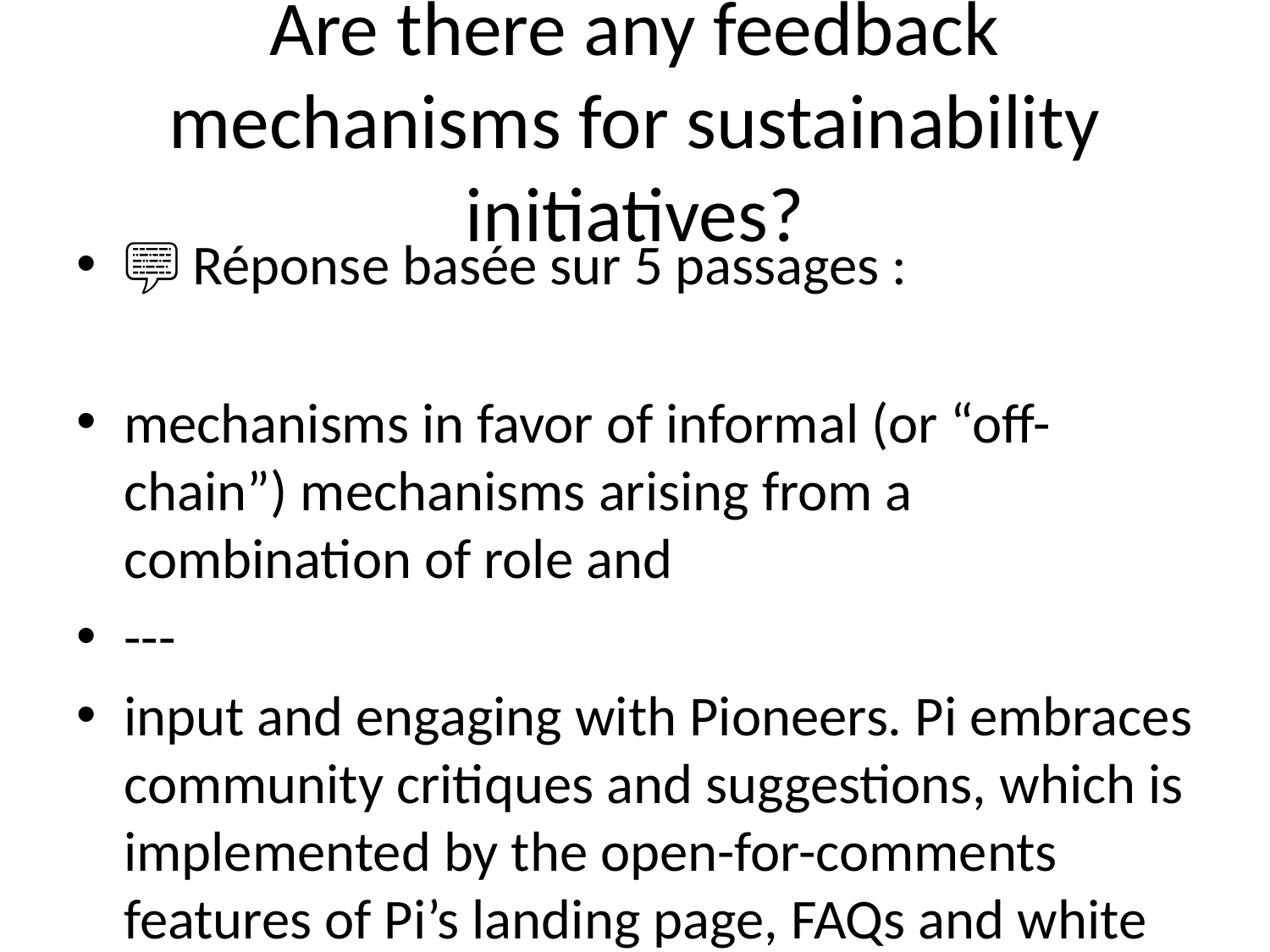

# Are there any feedback mechanisms for sustainability initiatives?
💬 Réponse basée sur 5 passages :

mechanisms in favor of informal (or “off-chain”) mechanisms arising from a combination of role and
---
input and engaging with Pioneers. Pi embraces community critiques and suggestions, which is implemented by the open-for-comments features of Pi’s landing page, FAQs and white paper. Whenever people browse these materials on Pi’s websites, they can submit comment on a specific section right there to ask for questions and make suggestions. Offline Pioneer meetups that Pi’s core
---
of us spend hours day on our phones. While on our phones, each of our views, posts or clicks creates extraordinary profits for large corporations. At Pi, we believe that people have the right to capture value created from their resources. We all know that we can do more together than we can alone. On today’s web, massive corporations like Google, Amazon, Facebook have immense leverage against individual consumers. As a result, they are able to capture the lionshare of value created by individual consumers on the web. Pi levels the playing field by allowing its members to pool their collective resources so they can get a share of the value that they create. The graphic below is the Pi Stack, where we see particularly promising opportunities for helping our members capture value. Below, we go into each of these areas in more detail. Introducing the Pi Stack - Unleashing underutilized resources Pi Ledger And Shared Trust Graph - Scaling Trust Across The Web One of the biggest challenges on the internet is knowing who to trust. Today, we rely on the rating systems of providers such as Amazon, eBay, Yelp, to know who we can transact with on the internet. Despite the fact that we, customers, do the hard work of rating and reviewing our peers, these internet intermediaries capture the lionshare of the value created this work. Pi’s consensus algorithm, described above, creates a native trust layer that scales trust on the web without intermediaries. While the value of just one individual’s Security Circle is small, the aggregate of our individual security circles build a global “trust graph” that help people understand who on the Pi Network can be trusted. The Pi Network’s global trust graph will facilitate transactions between strangers that would not have otherwise been possible.
---
Trust is the foundation of any successful monetary system. One of the most important factors
---
propose we all vote for block A to be next”; “I vote for block A to be the next block”; “I confirm that the majority of the nodes I trust also voted for block A”, from which the consensus algorithm enables this node to conclude that “A is the next block; and there could be no block other than A as the next block”; Even though the above voting steps seem a lot, the internet is adequately fast and these messages are lightweight, thus such consensus algorithms are more lightweight than Bitcoin’s proof of work. One major representative of such algorithms is called Byzantine Fault Tolerance (BFT). Several of the top blockchains today are based on variants of BFT, such as NEO and Ripple. One major criticism of BFT is that it has a centralization point: because voting is involved, the set of nodes participating in the voting “quorum” are centrally determined by the creator of the system in its beginning. The contribution of FBA is that, instead of having one centrally determined quorum, each node sets their own “quorum slices”, which will in turn form different quorums. New nodes can join the network in a decentralized way: they declare the nodes that they trust and convince other nodes to trust them, but they don’t have to convince any central authority. SCP is one instantiation of FBA. Instead of burning energy like in Bitcoin’s proof of work consensus algorithm, SCP nodes secure the shared record by vouching for other nodes in the network as trustworthy. Each node in the network builds a quorum slice, consisting of other nodes in the network that they deem to be trustworthy. Quorums are formed based on its members quorum slices, and a validator will only accept new transactions if and only if a proportion